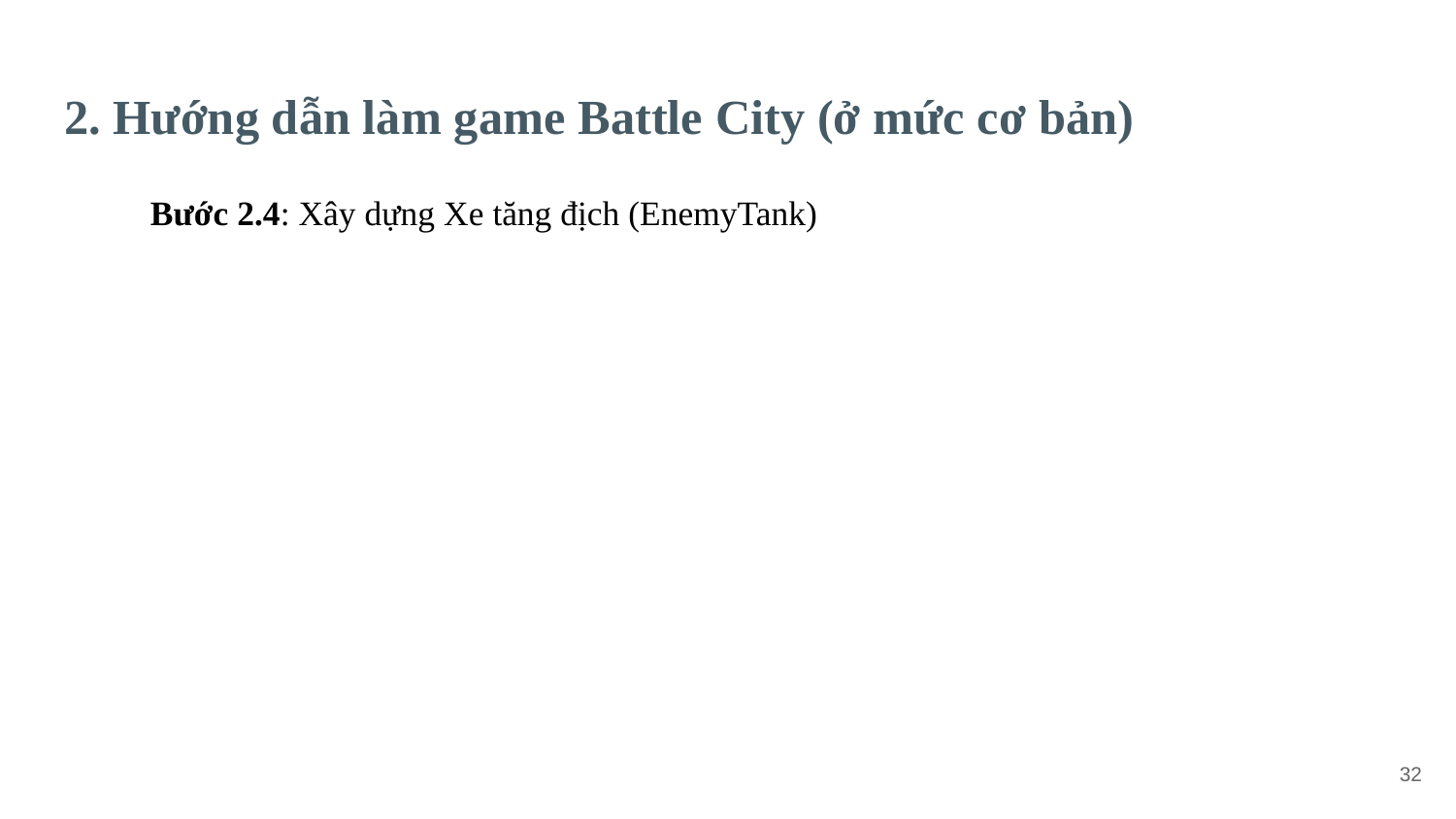

# 2. Hướng dẫn làm game Battle City (ở mức cơ bản)

Bước 2.4: Xây dựng Xe tăng địch (EnemyTank)

32